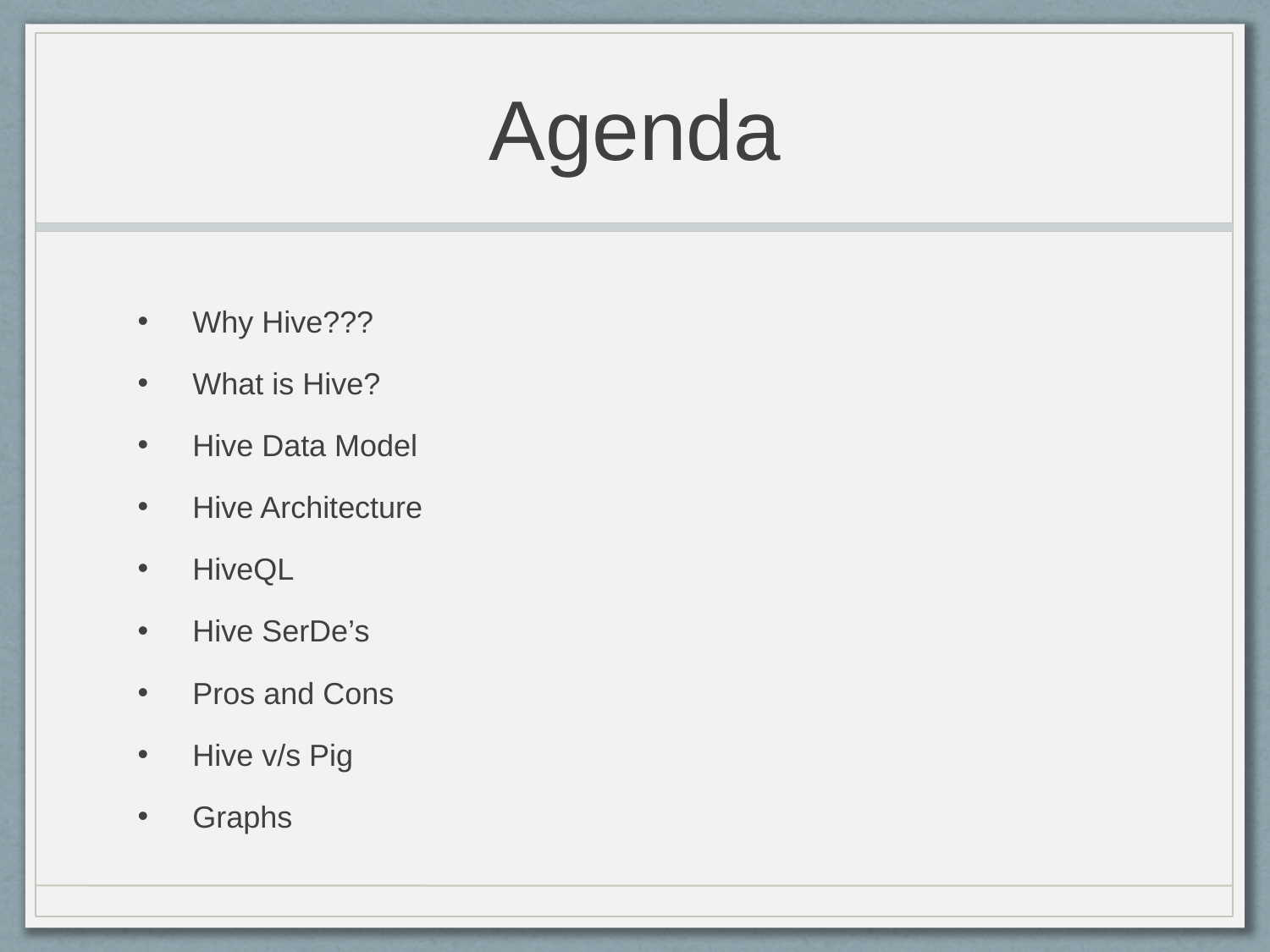

# Agenda
Why Hive???
What is Hive?
Hive Data Model
Hive Architecture
HiveQL
Hive SerDe’s
Pros and Cons
Hive v/s Pig
Graphs